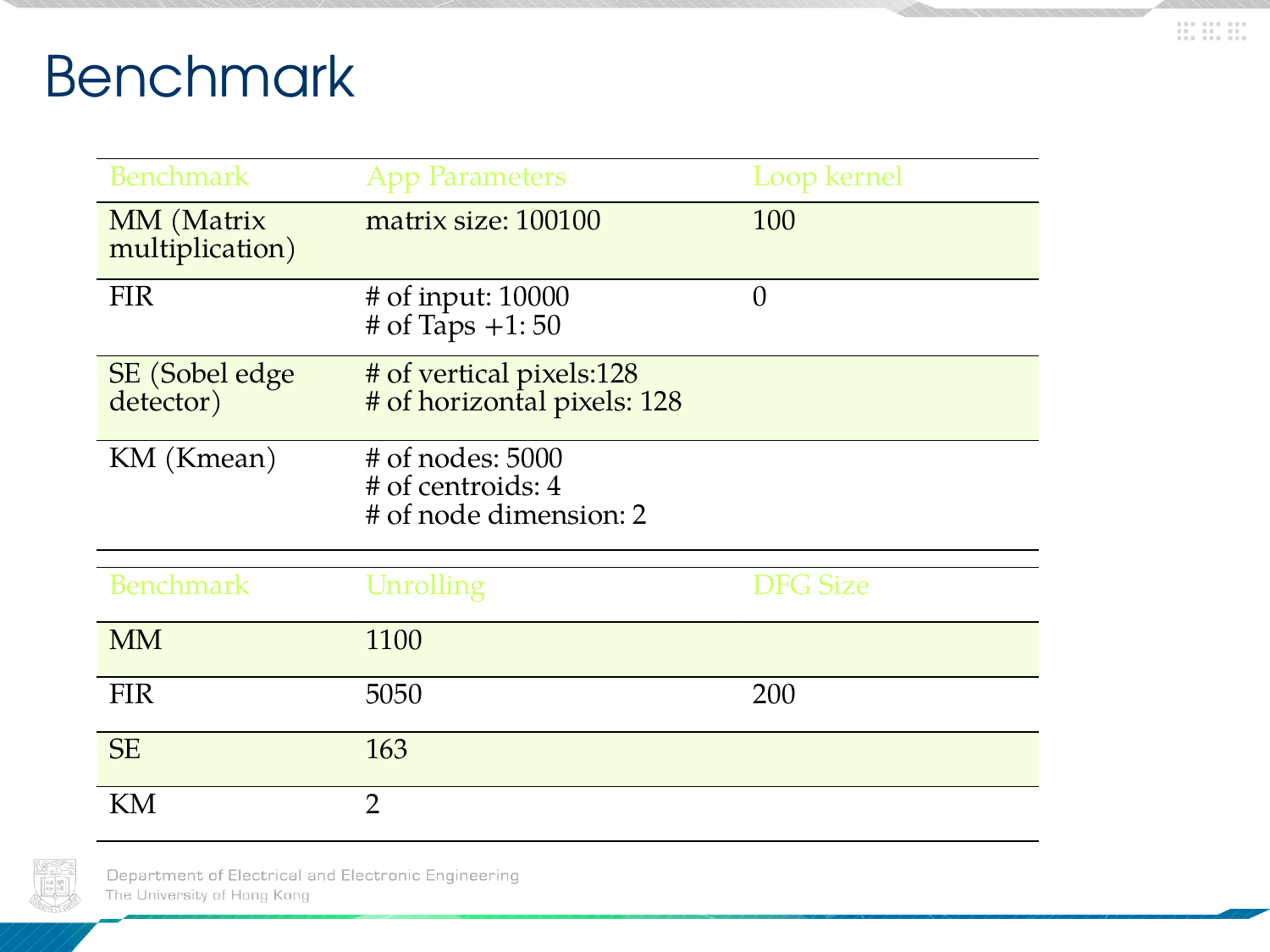

# Benchmark
| Benchmark | App Parameters | Loop kernel |
| --- | --- | --- |
| MM (Matrix multiplication) | matrix size: 100100 | 100 |
| FIR | # of input: 10000 # of Taps +1: 50 | 0 |
| SE (Sobel edge detector) | # of vertical pixels:128 # of horizontal pixels: 128 |  |
| KM (Kmean) | # of nodes: 5000 # of centroids: 4 # of node dimension: 2 |  |
| Benchmark | Unrolling | DFG Size |
| --- | --- | --- |
| MM | 1100 |  |
| FIR | 5050 | 200 |
| SE | 163 |  |
| KM | 2 |  |